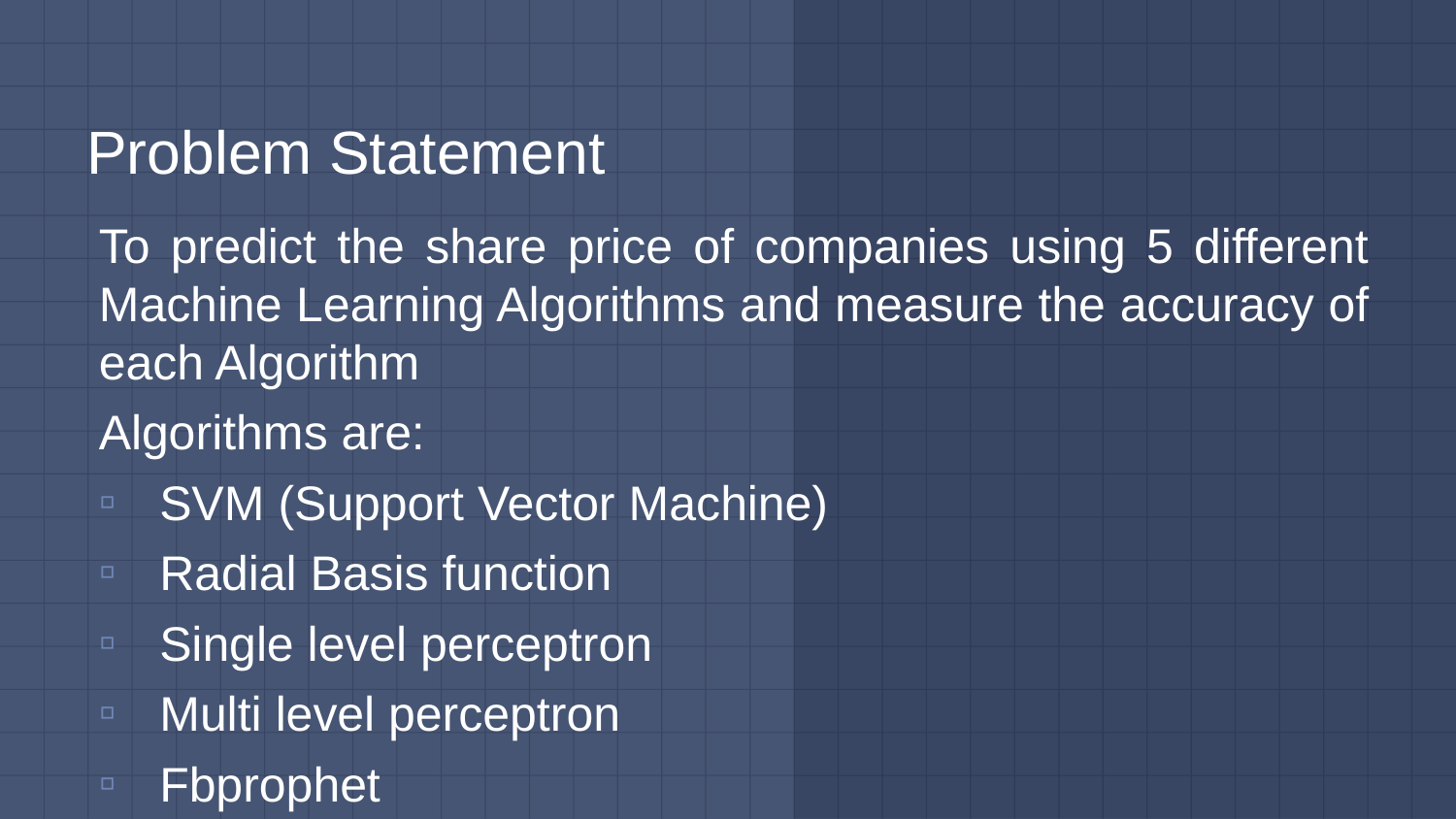

6
# Problem Statement
To predict the share price of companies using 5 different Machine Learning Algorithms and measure the accuracy of each Algorithm
Algorithms are:
SVM (Support Vector Machine)
Radial Basis function
Single level perceptron
Multi level perceptron
Fbprophet